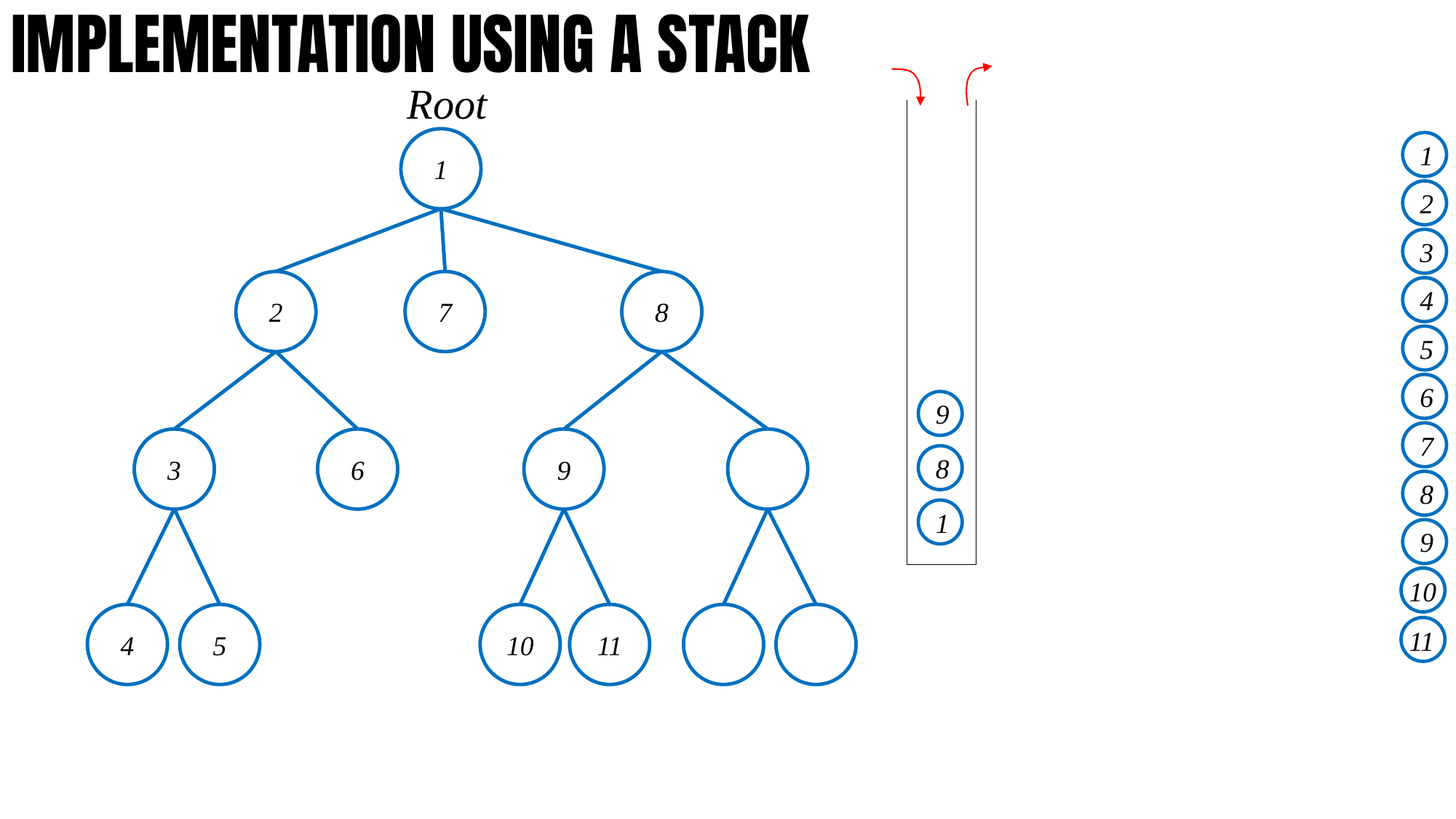

IMPLEMENTATION USING A STACK

Root

1
1
2
3

2

7

8
4
5
6
9
7

3

6

9

8
8
1
9

10

4

5

10

11

11